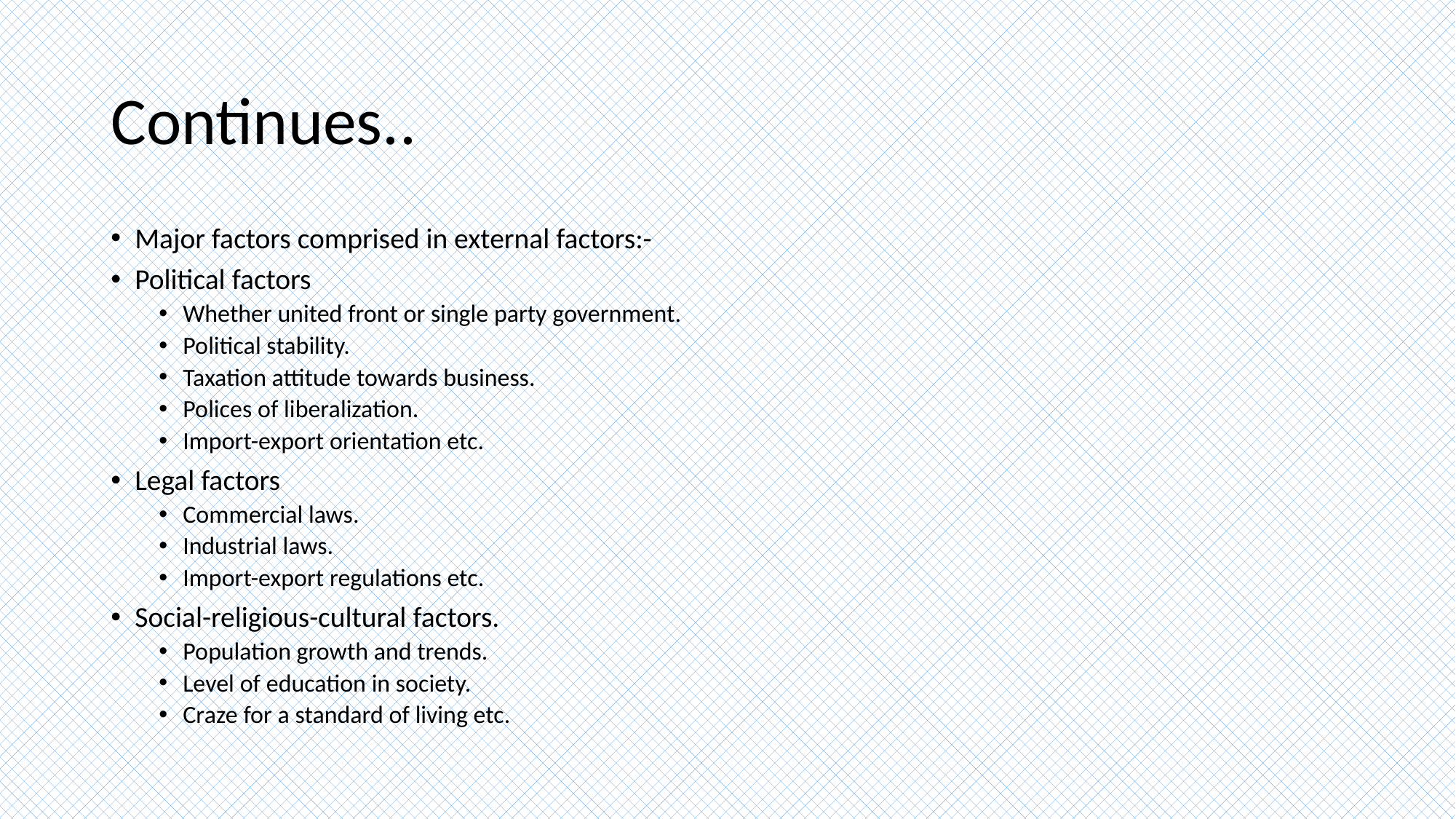

# Continues..
Major factors comprised in external factors:-
Political factors
Whether united front or single party government.
Political stability.
Taxation attitude towards business.
Polices of liberalization.
Import-export orientation etc.
Legal factors
Commercial laws.
Industrial laws.
Import-export regulations etc.
Social-religious-cultural factors.
Population growth and trends.
Level of education in society.
Craze for a standard of living etc.